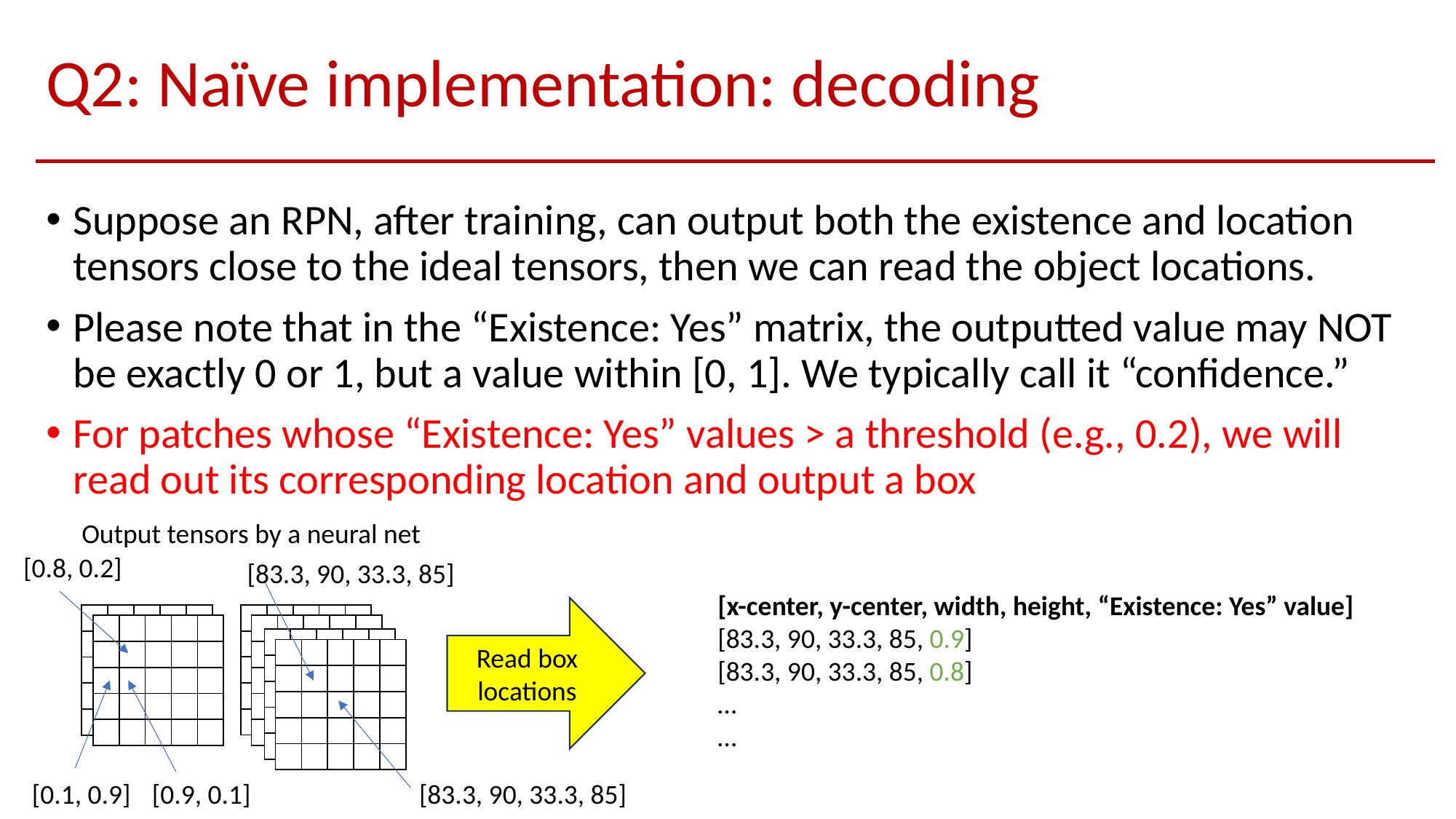

# Q2: Naïve implementation: decoding
Suppose an RPN, after training, can output both the existence and location tensors close to the ideal tensors, then we can read the object locations.
Please note that in the “Existence: Yes” matrix, the outputted value may NOT be exactly 0 or 1, but a value within [0, 1]. We typically call it “confidence.”
For patches whose “Existence: Yes” values > a threshold (e.g., 0.2), we will read out its corresponding location and output a box

Output tensors by a neural net
[0.8, 0.2]
[83.3, 90, 33.3, 85]
[x-center, y-center, width, height, “Existence: Yes” value]
[83.3, 90, 33.3, 85, 0.9]
[83.3, 90, 33.3, 85, 0.8]
…
…
Read box locations
|  |  |  |  |  |
| --- | --- | --- | --- | --- |
|  |  |  |  |  |
|  |  |  |  |  |
|  |  |  |  |  |
|  |  |  |  |  |
|  |  |  |  |  |
| --- | --- | --- | --- | --- |
|  |  |  |  |  |
|  |  |  |  |  |
|  |  |  |  |  |
|  |  |  |  |  |
|  |  |  |  |  |
| --- | --- | --- | --- | --- |
|  |  |  |  |  |
|  |  |  |  |  |
|  |  |  |  |  |
|  |  |  |  |  |
|  |  |  |  |  |
| --- | --- | --- | --- | --- |
|  |  |  |  |  |
|  |  |  |  |  |
|  |  |  |  |  |
|  |  |  |  |  |
|  |  |  |  |  |
| --- | --- | --- | --- | --- |
|  |  |  |  |  |
|  |  |  |  |  |
|  |  |  |  |  |
|  |  |  |  |  |
|  |  |  |  |  |
| --- | --- | --- | --- | --- |
|  |  |  |  |  |
|  |  |  |  |  |
|  |  |  |  |  |
|  |  |  |  |  |
[0.1, 0.9]
[0.9, 0.1]
[83.3, 90, 33.3, 85]